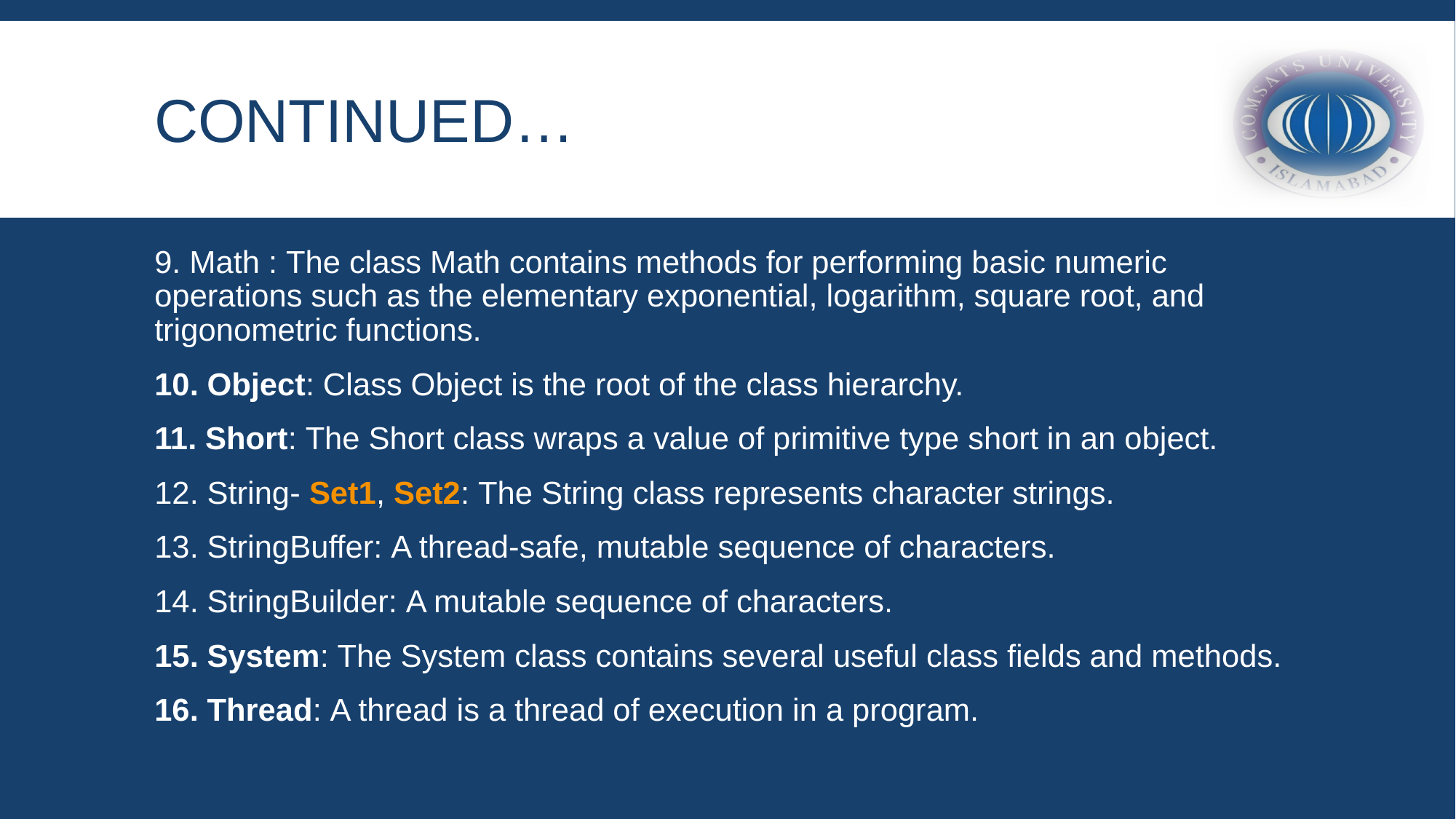

# Continued…
9. Math : The class Math contains methods for performing basic numeric operations such as the elementary exponential, logarithm, square root, and trigonometric functions.
10. Object: Class Object is the root of the class hierarchy.
11. Short: The Short class wraps a value of primitive type short in an object.
12. String- Set1, Set2: The String class represents character strings.
13. StringBuffer: A thread-safe, mutable sequence of characters.
14. StringBuilder: A mutable sequence of characters.
15. System: The System class contains several useful class fields and methods.
16. Thread: A thread is a thread of execution in a program.